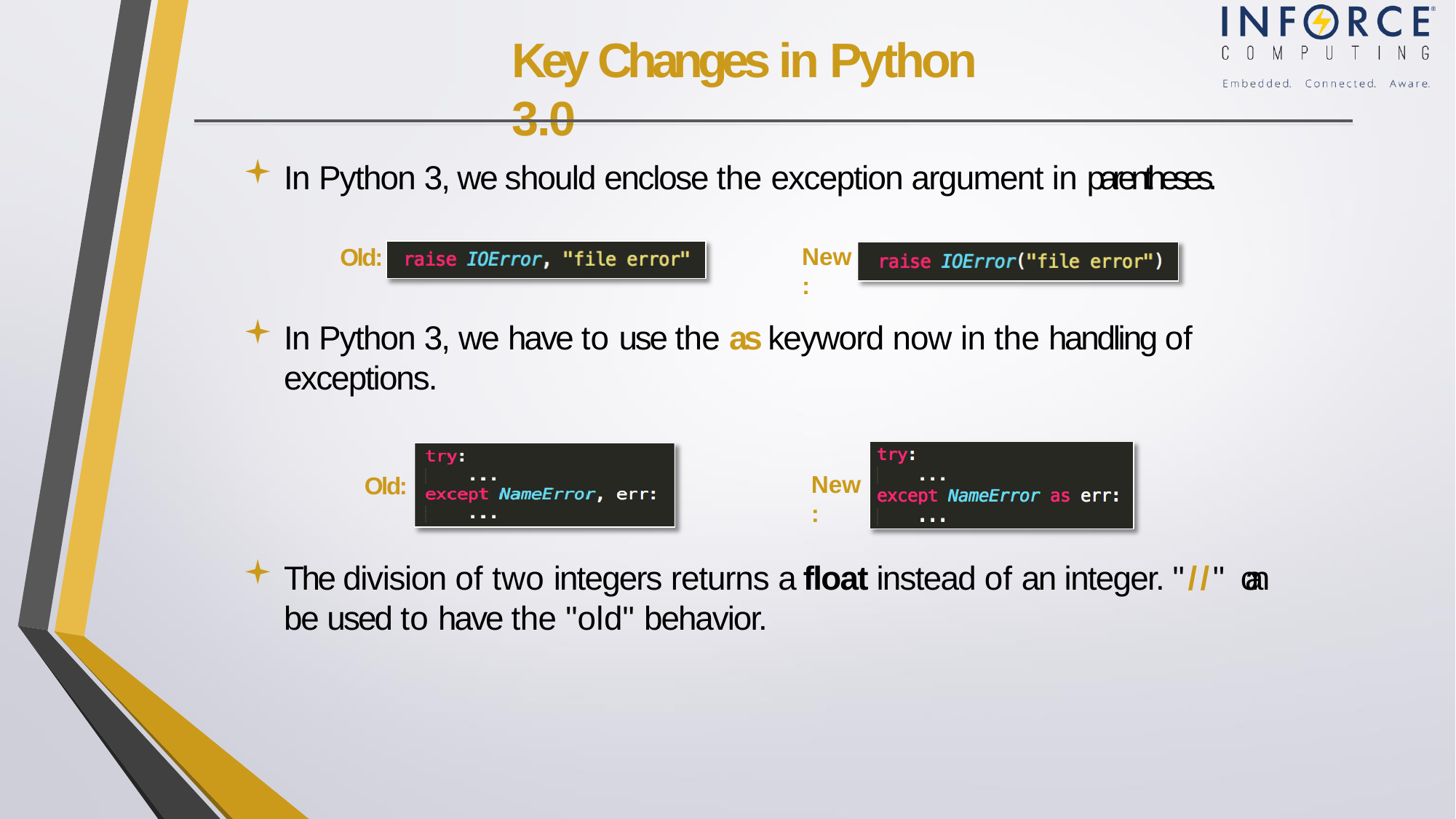

# Key Changes in Python 3.0

In Python 3, we should enclose the exception argument in parentheses.

New:
Old:

In Python 3, we have to use the as keyword now in the handling of  exceptions.

New:
Old:
The division of two integers returns a float instead of an integer. "//" can  be used to have the "old" behavior.